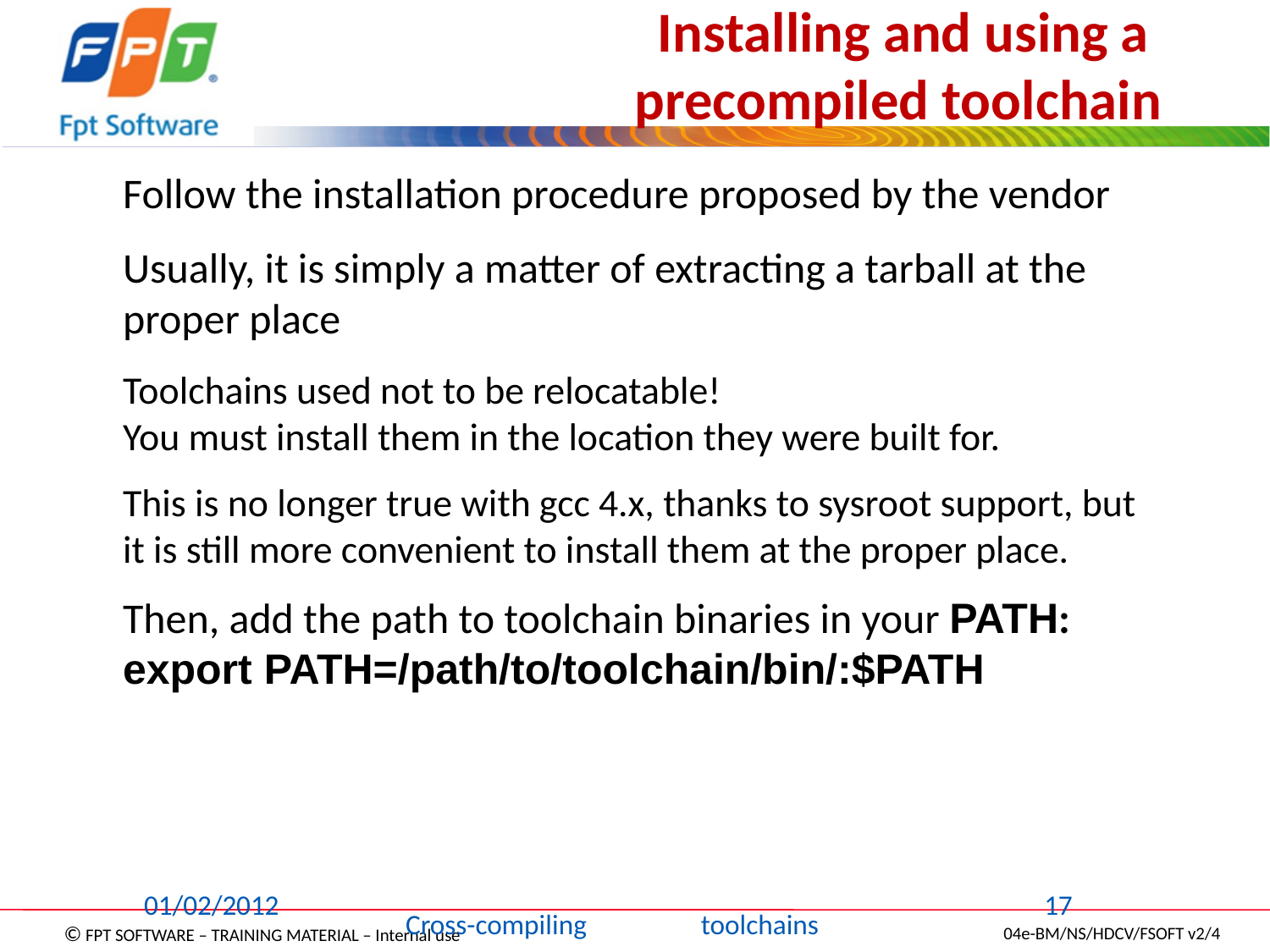

Installing and using a
precompiled toolchain
Follow the installation procedure proposed by the vendor
Usually, it is simply a matter of extracting a tarball at the proper place
Toolchains used not to be relocatable!
You must install them in the location they were built for.
This is no longer true with gcc 4.x, thanks to sysroot support, but it is still more convenient to install them at the proper place.
Then, add the path to toolchain binaries in your PATH:
export PATH=/path/to/toolchain/bin/:$PATH
01/02/2012
17
Cross-compiling                  toolchains